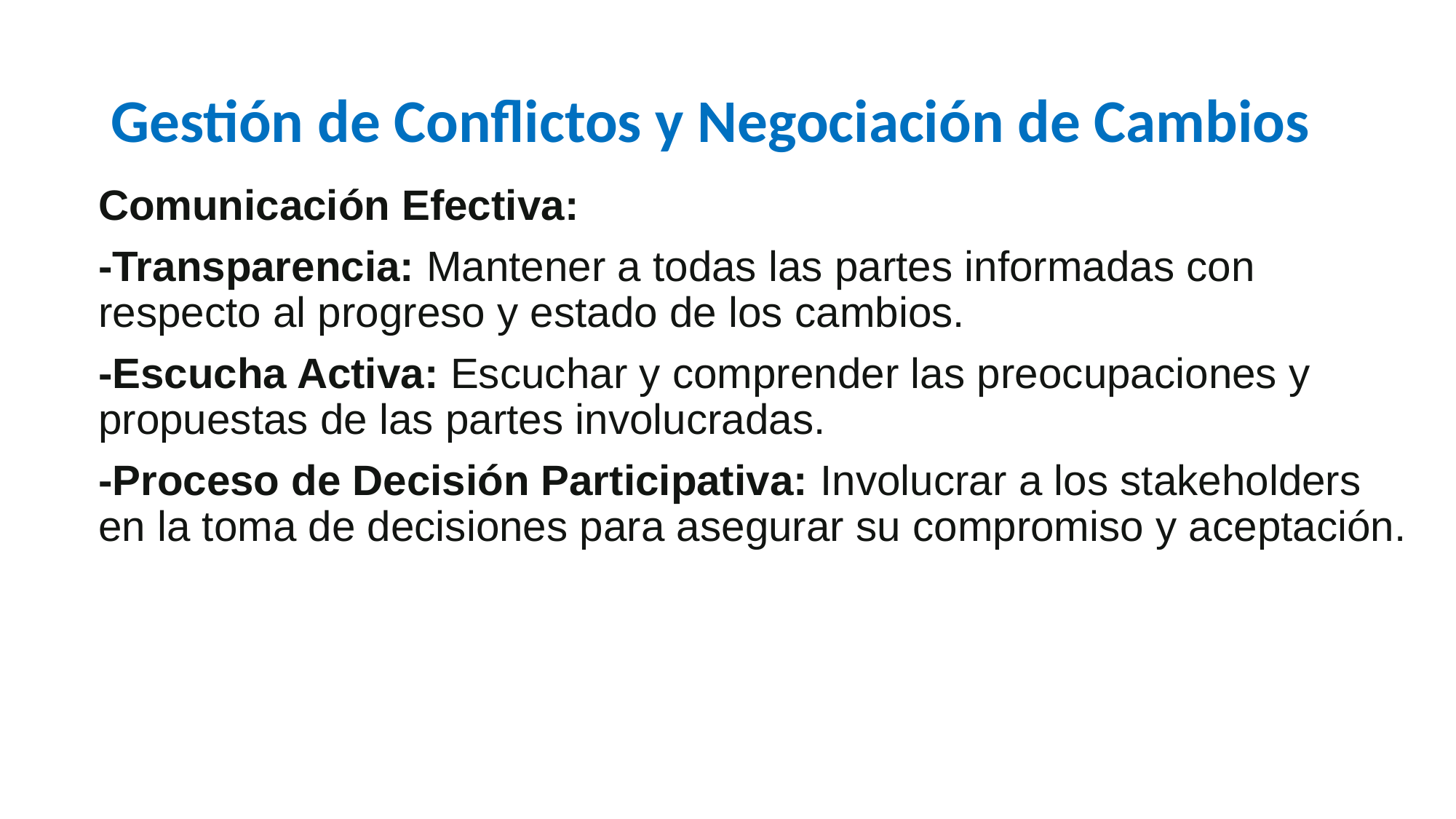

# Gestión de Conflictos y Negociación de Cambios
Comunicación Efectiva:
-Transparencia: Mantener a todas las partes informadas con respecto al progreso y estado de los cambios.
-Escucha Activa: Escuchar y comprender las preocupaciones y propuestas de las partes involucradas.
-Proceso de Decisión Participativa: Involucrar a los stakeholders en la toma de decisiones para asegurar su compromiso y aceptación.